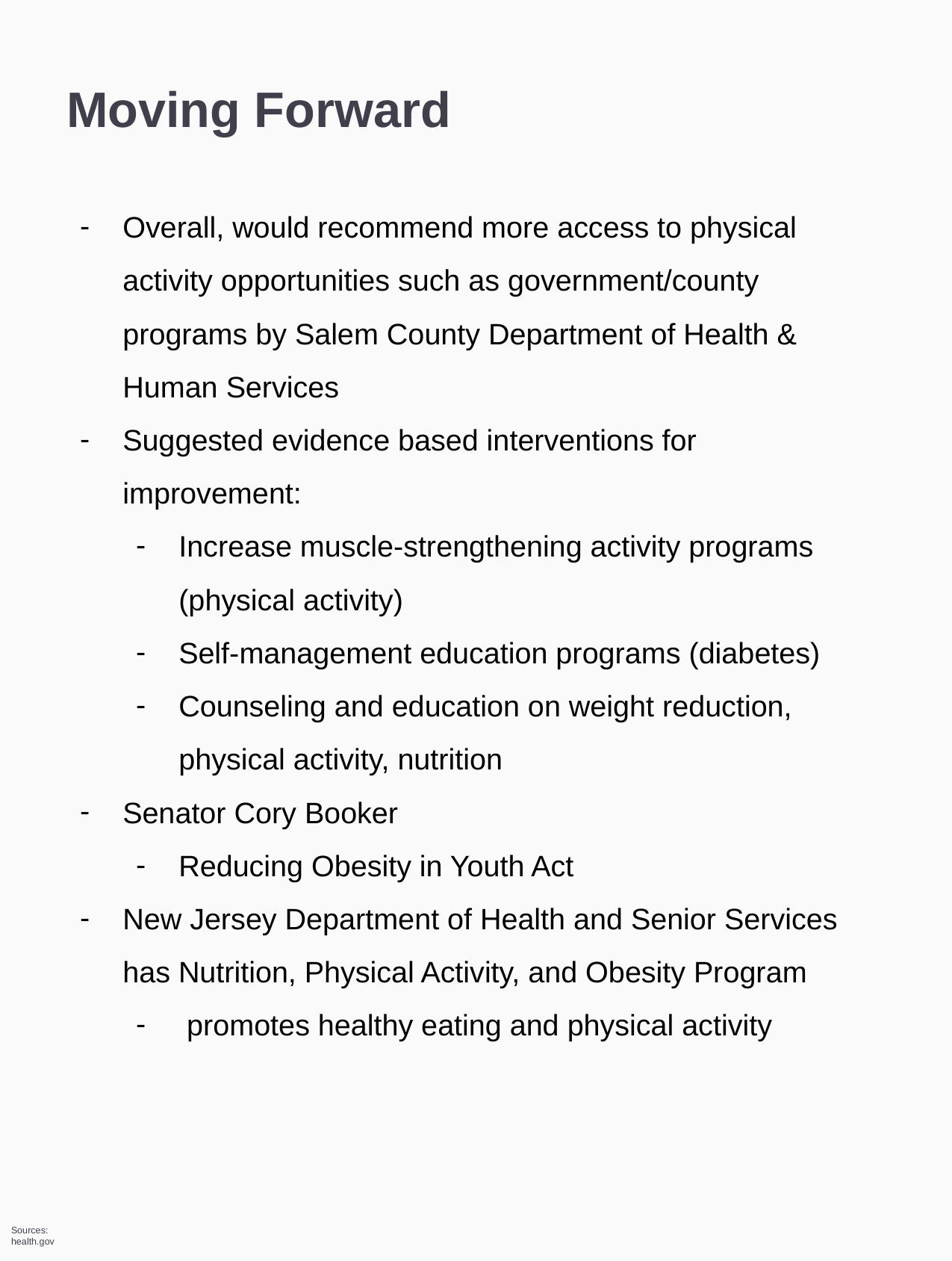

Moving Forward

Overall, would recommend more access to physical activity opportunities such as government/county programs by Salem County Department of Health & Human Services
Suggested evidence based interventions for improvement:
Increase muscle-strengthening activity programs (physical activity)
Self-management education programs (diabetes)
Counseling and education on weight reduction, physical activity, nutrition
Senator Cory Booker
Reducing Obesity in Youth Act
New Jersey Department of Health and Senior Services has Nutrition, Physical Activity, and Obesity Program
 promotes healthy eating and physical activity

Sources:
health.gov